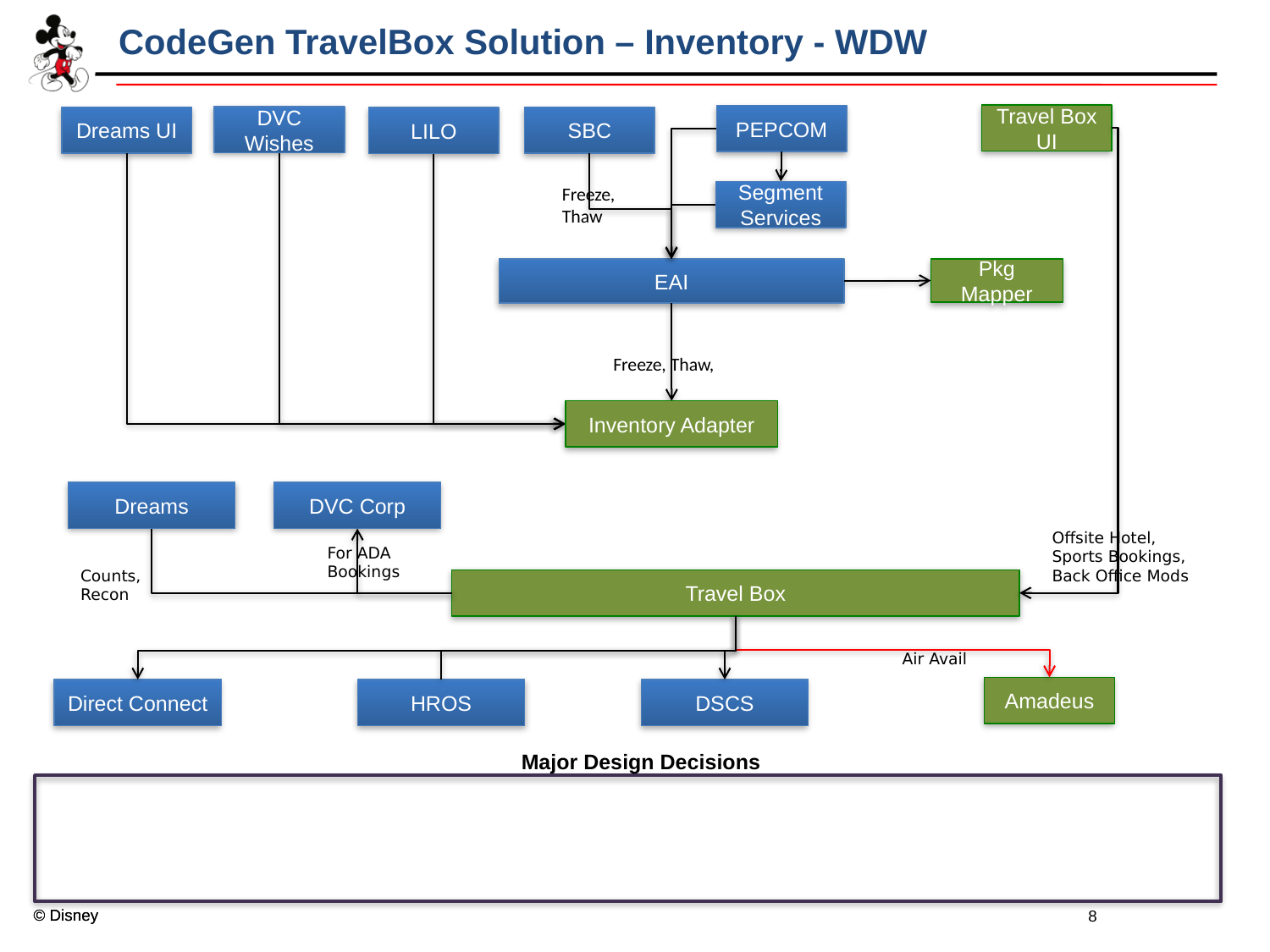

# CodeGen TravelBox Solution – Inventory - WDW
Travel Box UI
PEPCOM
DVC Wishes
Dreams UI
SBC
LILO
Freeze,
Thaw
Segment Services
EAI
Pkg Mapper
Freeze, Thaw,

Inventory Adapter
Dreams
DVC Corp
Offsite Hotel, Sports Bookings, Back Office Mods
For ADA Bookings
Counts,
Recon
Travel Box
Air Avail
Amadeus
Direct Connect
HROS
DSCS
Major Design Decisions